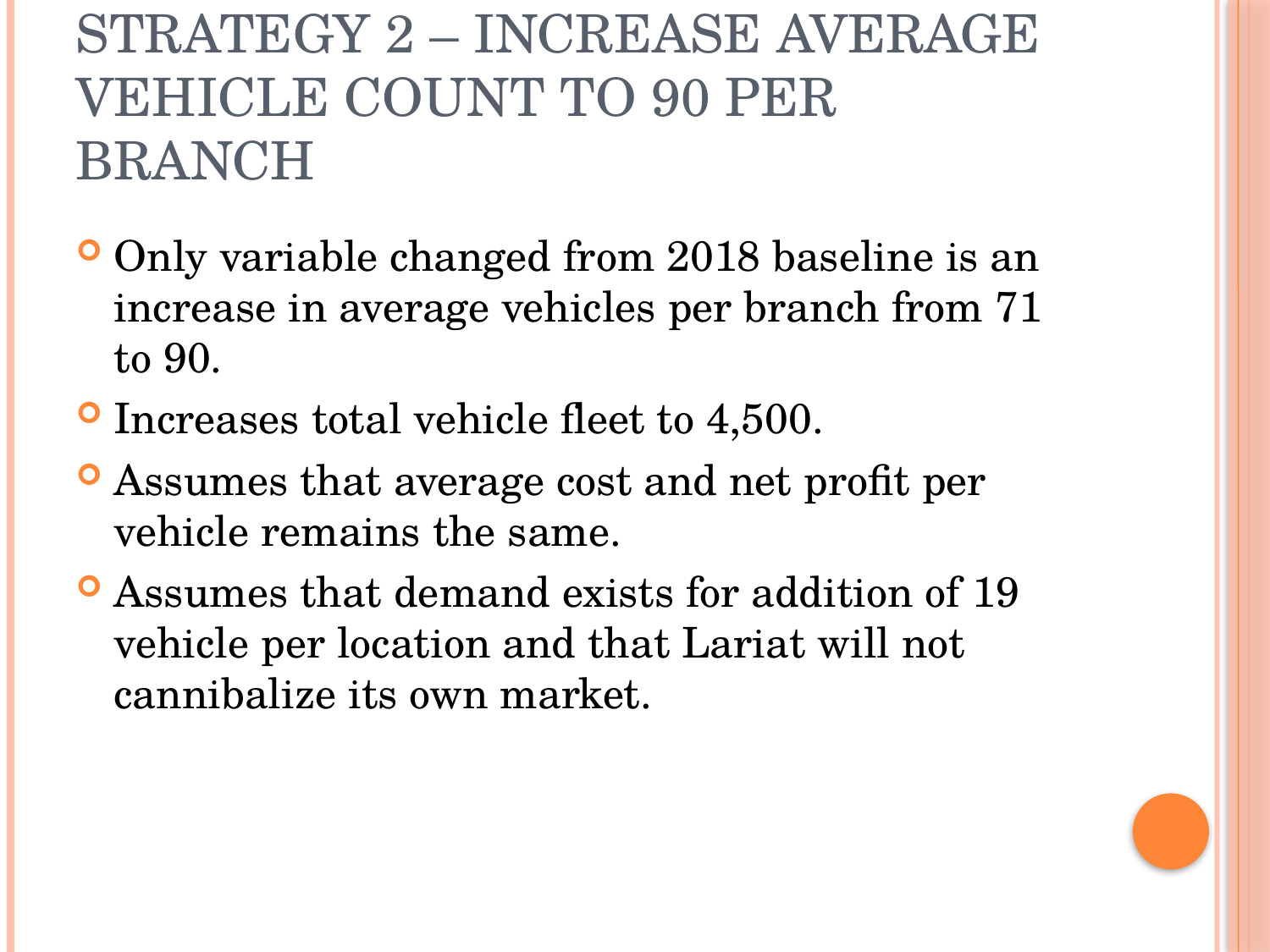

# Strategy 2 – Increase average vehicle count to 90 per branch
Only variable changed from 2018 baseline is an increase in average vehicles per branch from 71 to 90.
Increases total vehicle fleet to 4,500.
Assumes that average cost and net profit per vehicle remains the same.
Assumes that demand exists for addition of 19 vehicle per location and that Lariat will not cannibalize its own market.